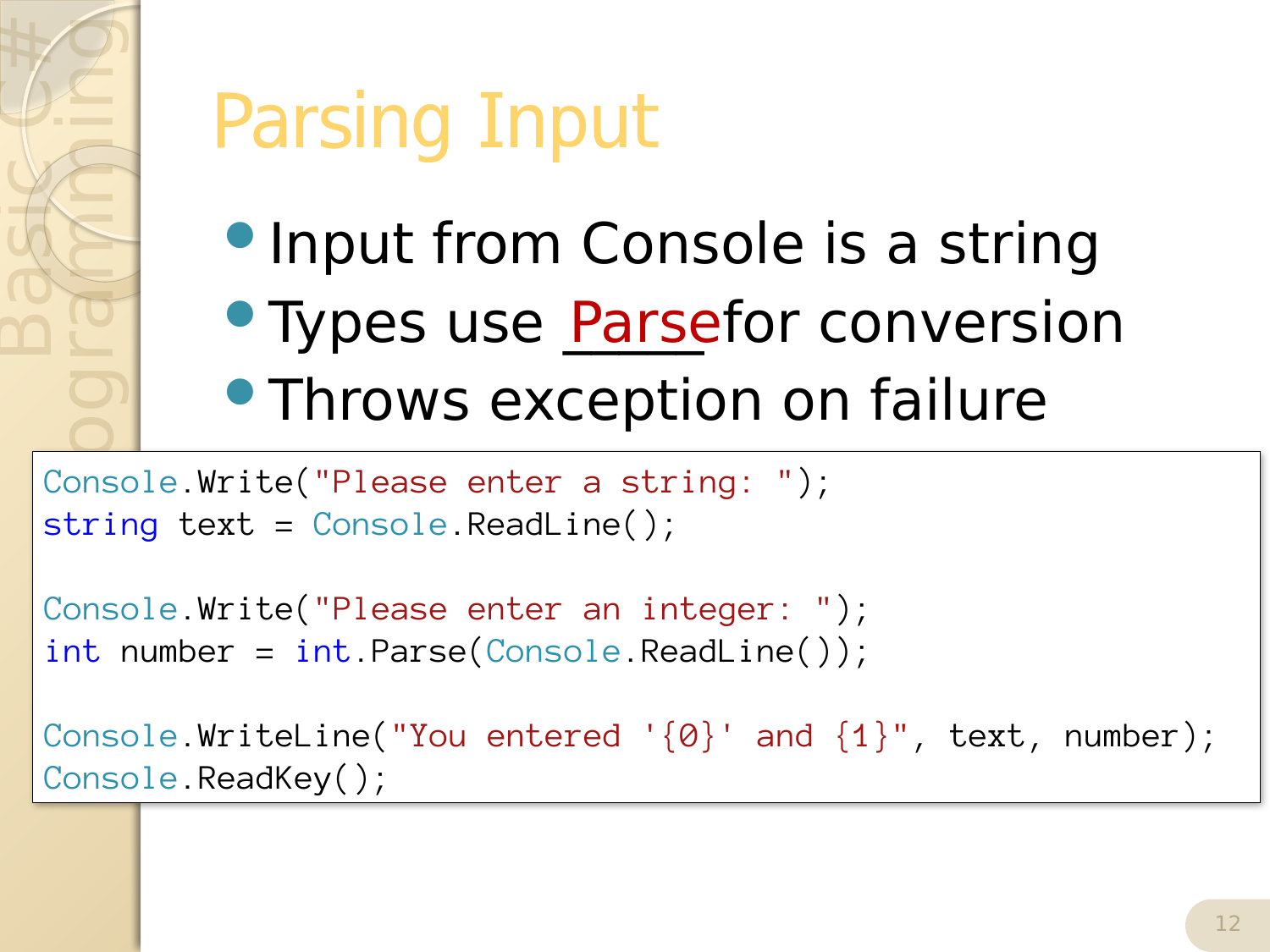

# Parsing Input
Input from Console is a string
Types use _____ for conversion
Throws exception on failure
Parse
Console.Write("Please enter a string: ");
string text = Console.ReadLine();

Console.Write("Please enter an integer: ");
int number = int.Parse(Console.ReadLine());

Console.WriteLine("You entered '{0}' and {1}", text, number);
Console.ReadKey();
12